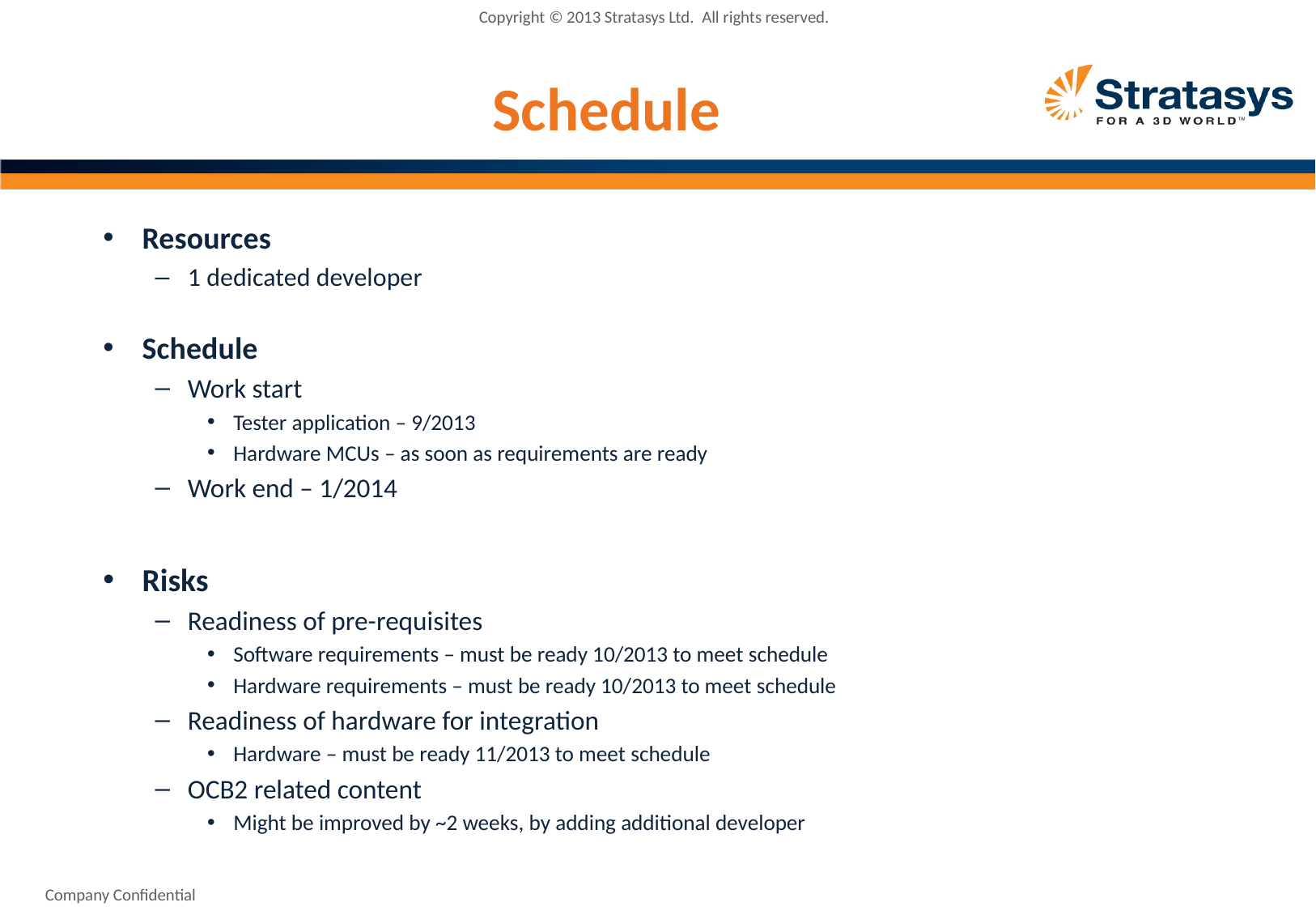

Copyright © 2013 Stratasys Ltd.  All rights reserved.
# Schedule
Resources
1 dedicated developer
Schedule
Work start
Tester application – 9/2013
Hardware MCUs – as soon as requirements are ready
Work end – 1/2014

Risks
Readiness of pre-requisites
Software requirements – must be ready 10/2013 to meet schedule
Hardware requirements – must be ready 10/2013 to meet schedule
Readiness of hardware for integration
Hardware – must be ready 11/2013 to meet schedule
OCB2 related content
Might be improved by ~2 weeks, by adding additional developer
Company Confidential